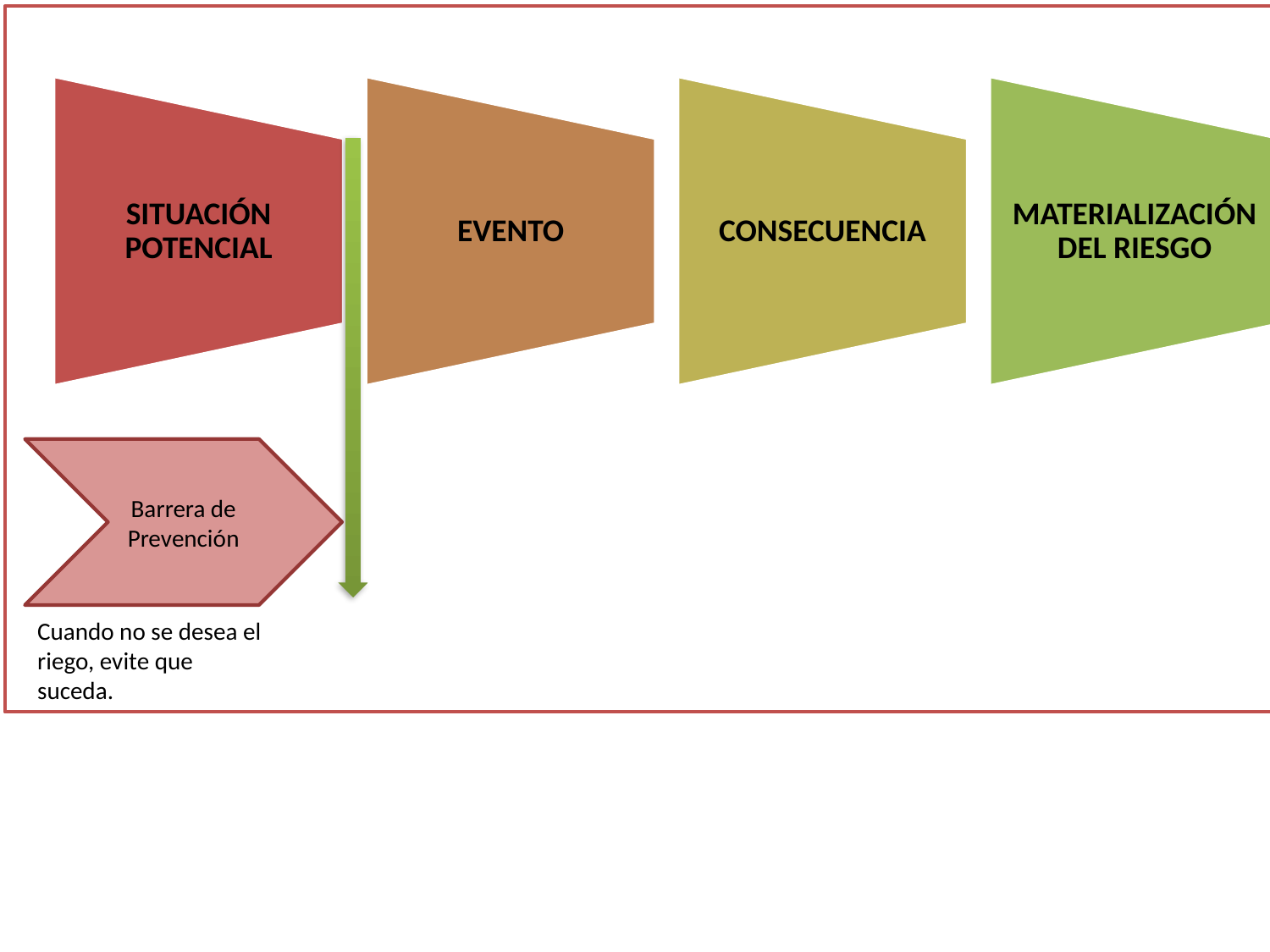

SITUACIÓN POTENCIAL
EVENTO
CONSECUENCIA
MATERIALIZACIÓN DEL RIESGO

Barrera de Prevención
Cuando no se desea el riego, evite que suceda.